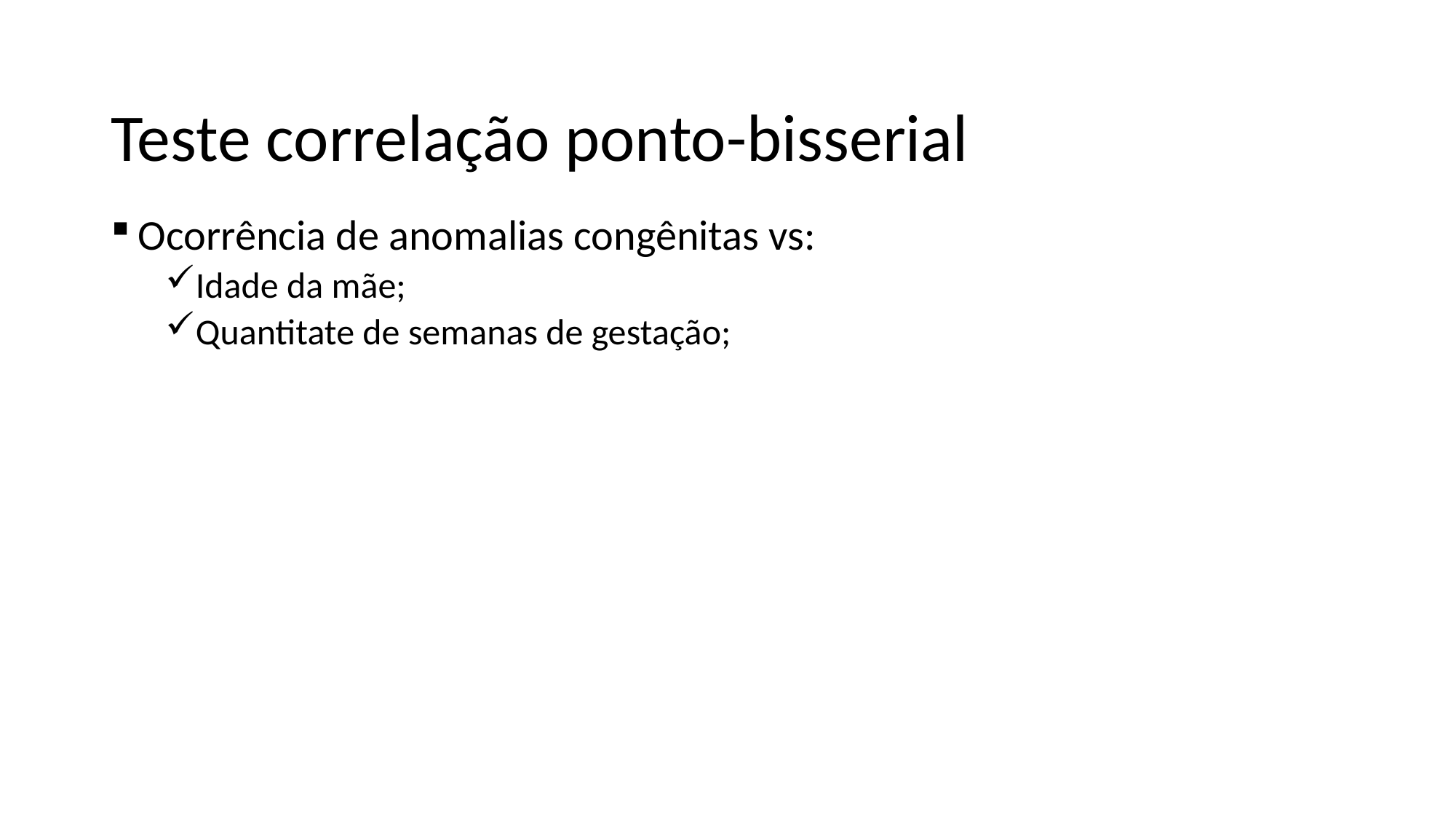

# Teste correlação ponto-bisserial
Ocorrência de anomalias congênitas vs:
Idade da mãe;
Quantitate de semanas de gestação;